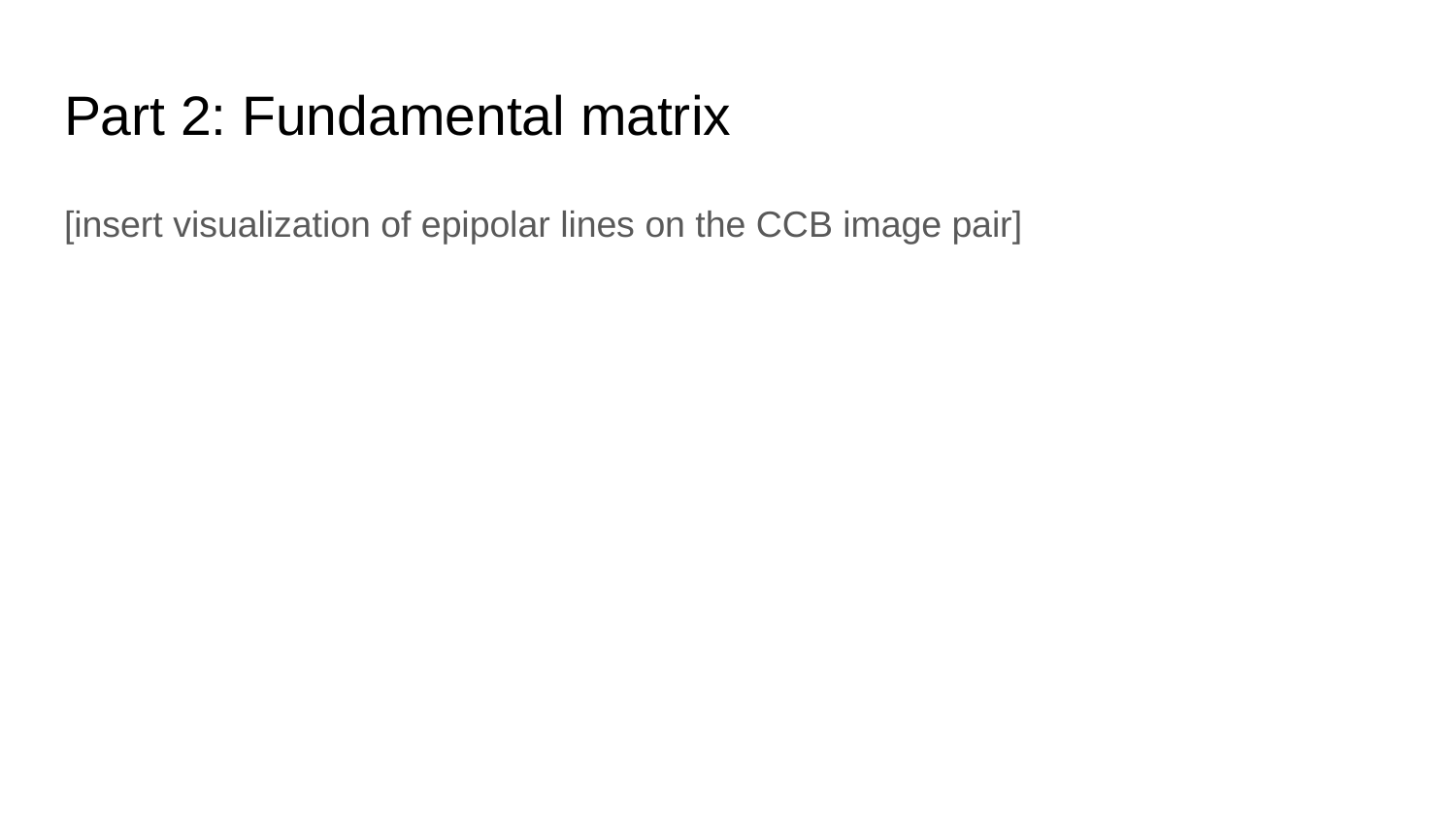

# Part 2: Fundamental matrix
[insert visualization of epipolar lines on the CCB image pair]